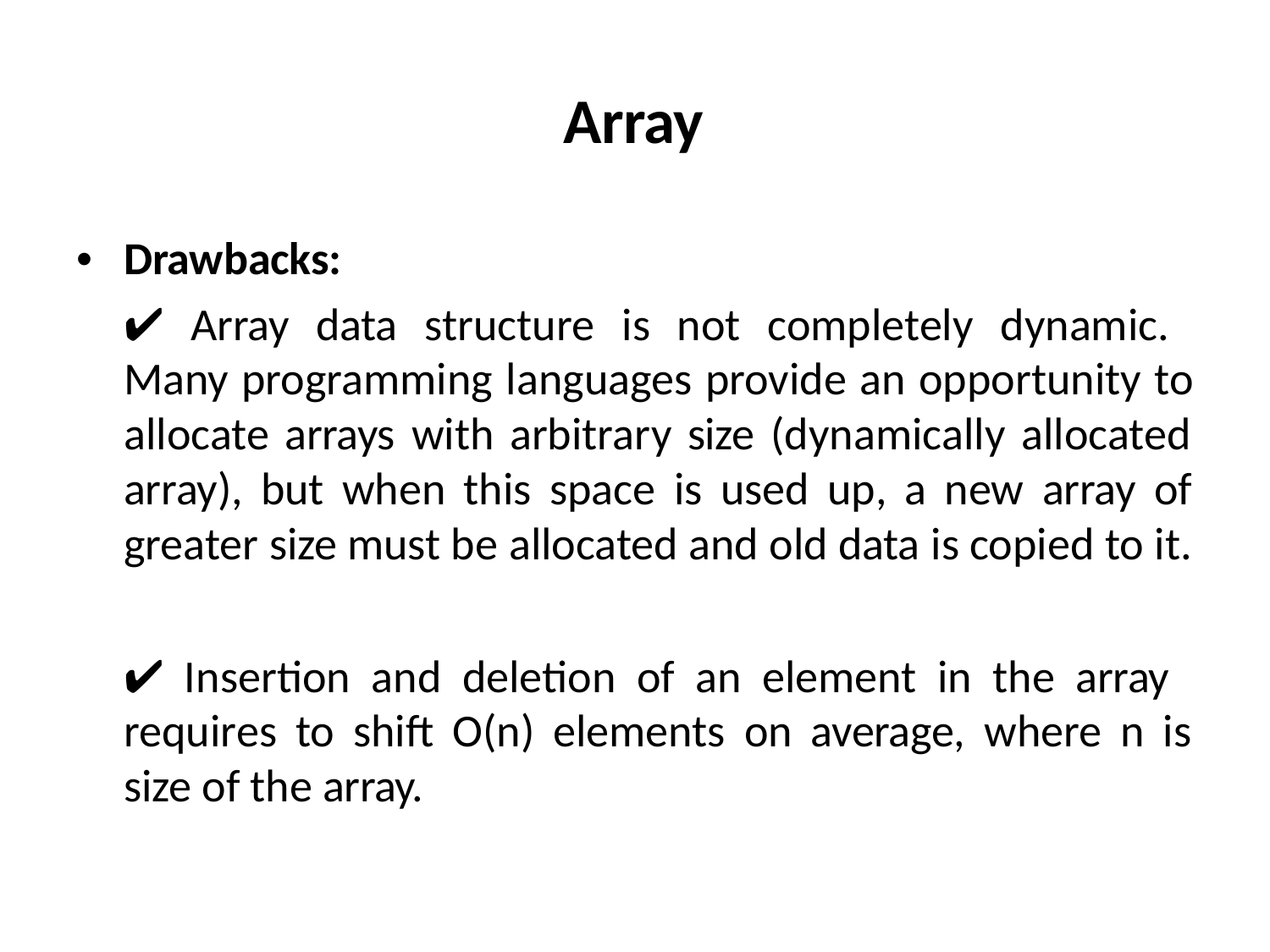

Array
• Drawbacks:
✔ Array data structure is not completely dynamic.
Many programming languages provide an opportunity to
allocate arrays with arbitrary size (dynamically allocated
array), but when this space is used up, a new array of
greater size must be allocated and old data is copied to it.
✔ Insertion and deletion of an element in the array
requires to shift O(n) elements on average, where n is
size of the array.